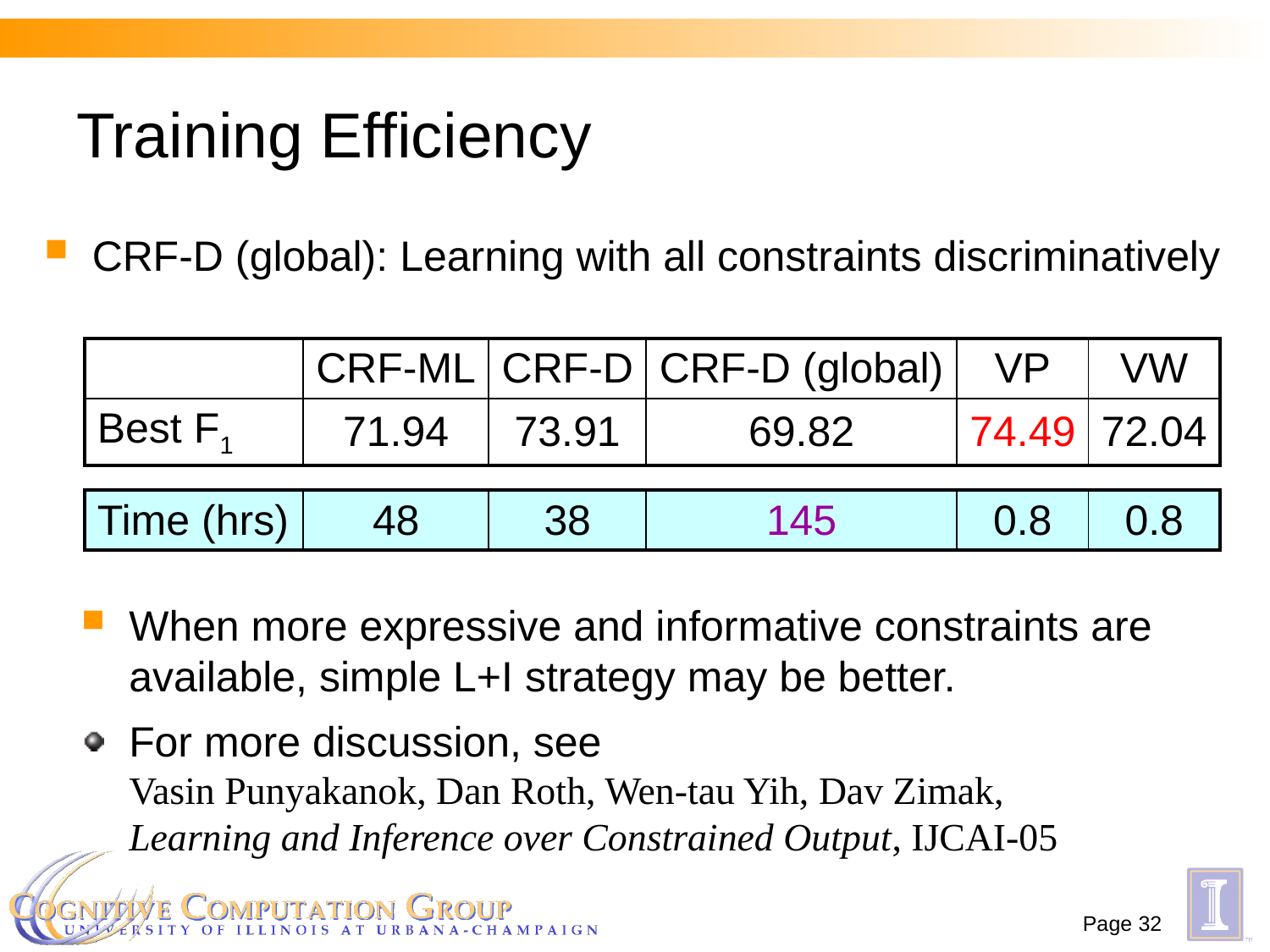

# Training Efficiency
CRF-D (global): Learning with all constraints discriminatively
|  | CRF-ML | CRF-D | CRF-D (global) | VP | VW |
| --- | --- | --- | --- | --- | --- |
| Best F1 | 71.94 | 73.91 | 69.82 | 74.49 | 72.04 |
|  |  |  |  |  |  |
| Time (hrs) | 48 | 38 | 145 | 0.8 | 0.8 |
When more expressive and informative constraints are available, simple L+I strategy may be better.
For more discussion, see
Vasin Punyakanok, Dan Roth, Wen-tau Yih, Dav Zimak,
Learning and Inference over Constrained Output, IJCAI-05
Page 32